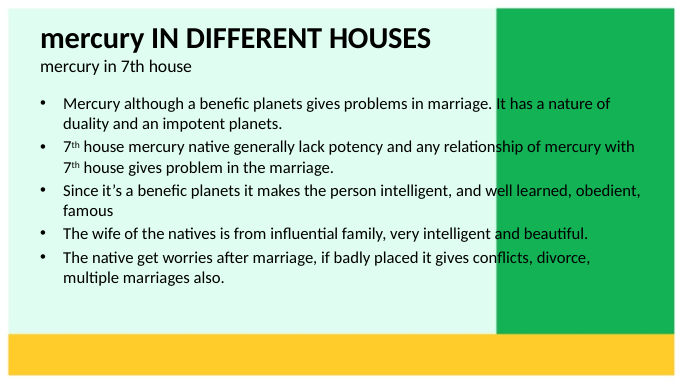

# mercury IN DIFFERENT HOUSES mercury in 7th house
Mercury although a benefic planets gives problems in marriage. It has a nature of duality and an impotent planets.
7th house mercury native generally lack potency and any relationship of mercury with 7th house gives problem in the marriage.
Since it’s a benefic planets it makes the person intelligent, and well learned, obedient, famous
The wife of the natives is from influential family, very intelligent and beautiful.
The native get worries after marriage, if badly placed it gives conflicts, divorce, multiple marriages also.